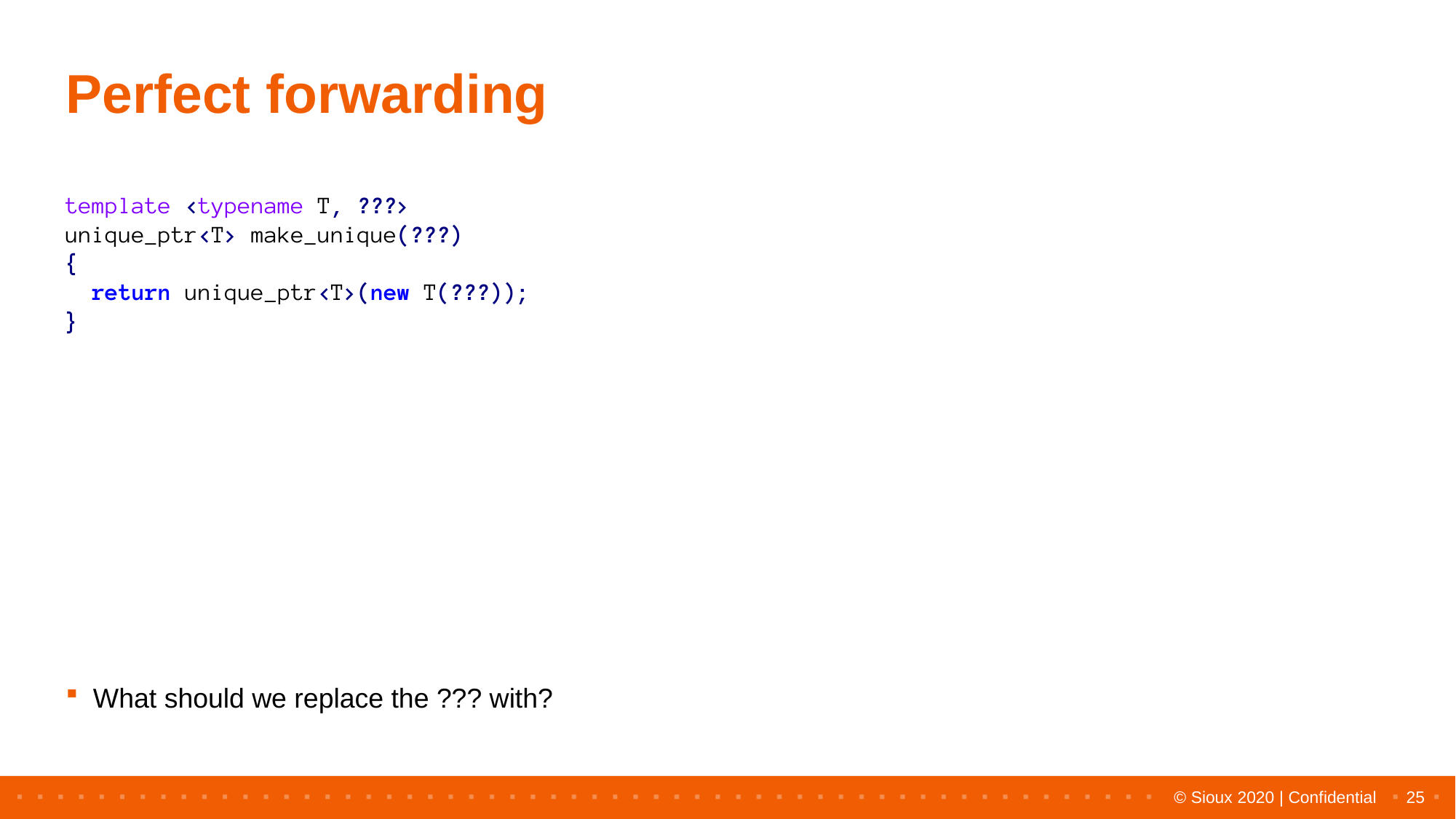

# Perfect forwarding
template <typename T, ???>
unique_ptr<T> make_unique(???)
{
  return unique_ptr<T>(new T(???));
}
What should we replace the ??? with?
25
© Sioux 2020 | Confidential